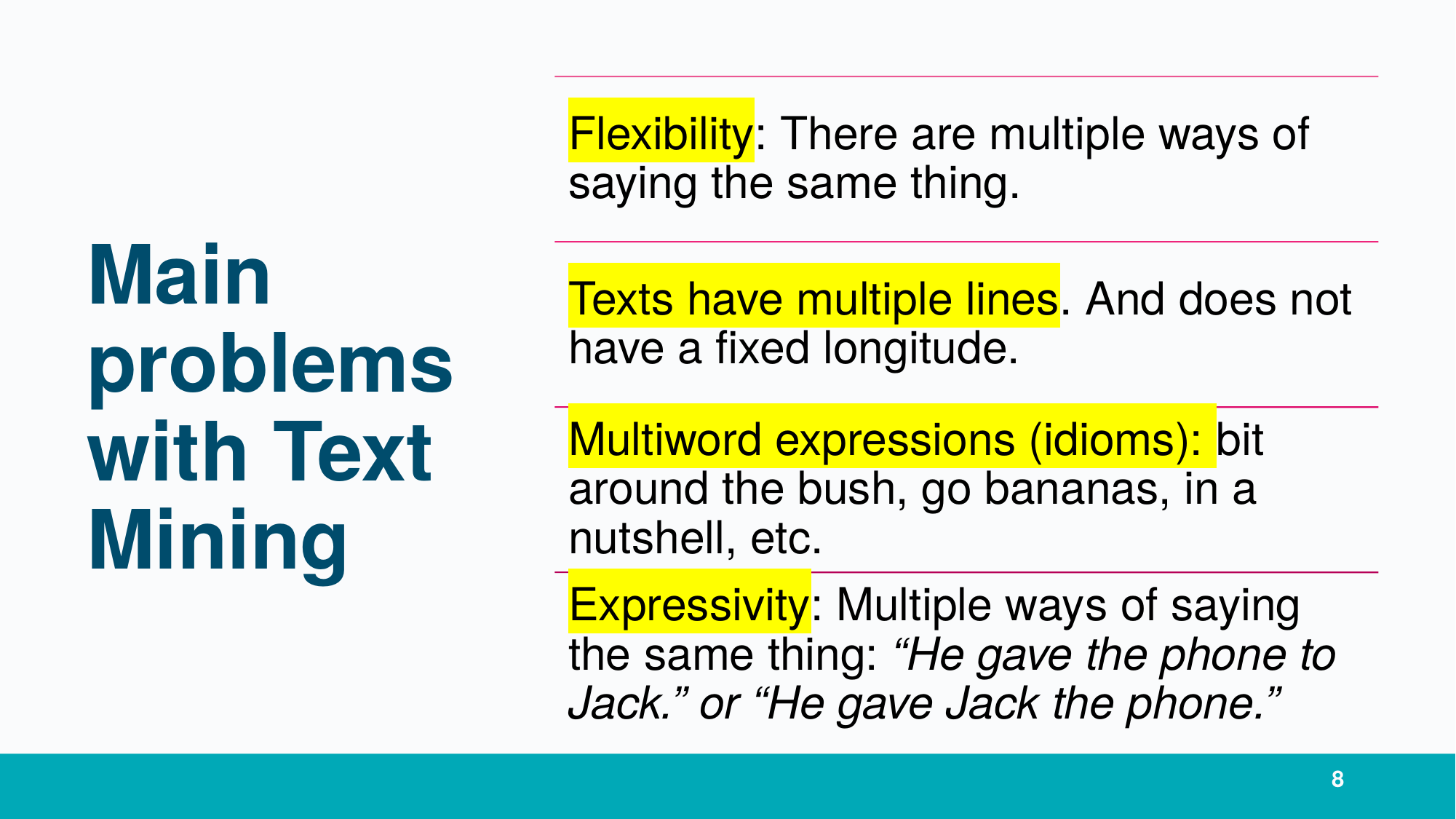

Flexibility: There are multiple ways of saying the same thing.
Texts have multiple lines. And does not have a fixed longitude.
Multiword expressions (idioms): bit around the bush, go bananas, in a nutshell, etc.
Expressivity: Multiple ways of saying the same thing: “He gave the phone to Jack.” or “He gave Jack the phone.”
# Main problems with Text Mining
8